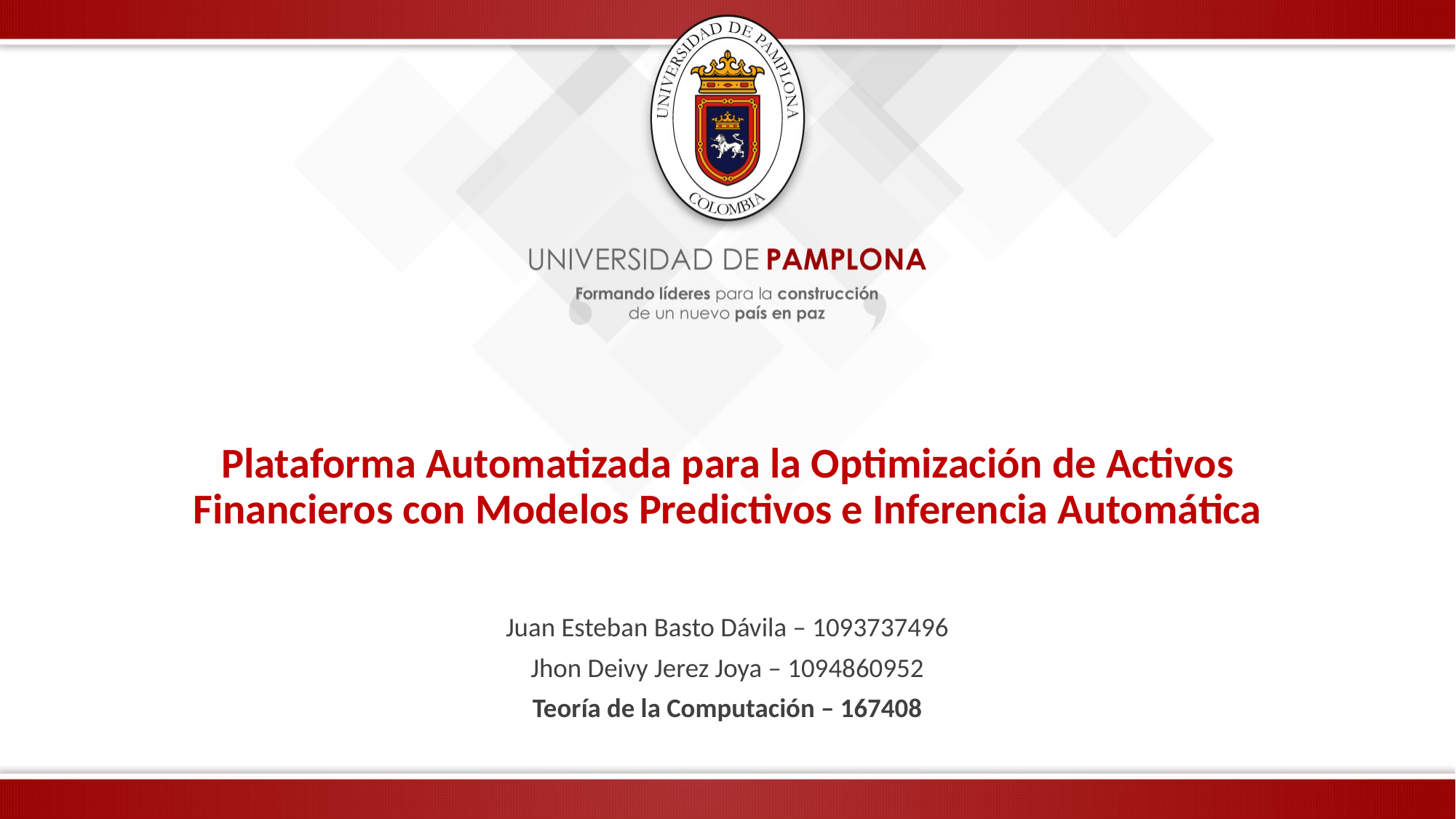

# Plataforma Automatizada para la Optimización de Activos Financieros con Modelos Predictivos e Inferencia Automática
Juan Esteban Basto Dávila – 1093737496
Jhon Deivy Jerez Joya – 1094860952
Teoría de la Computación – 167408